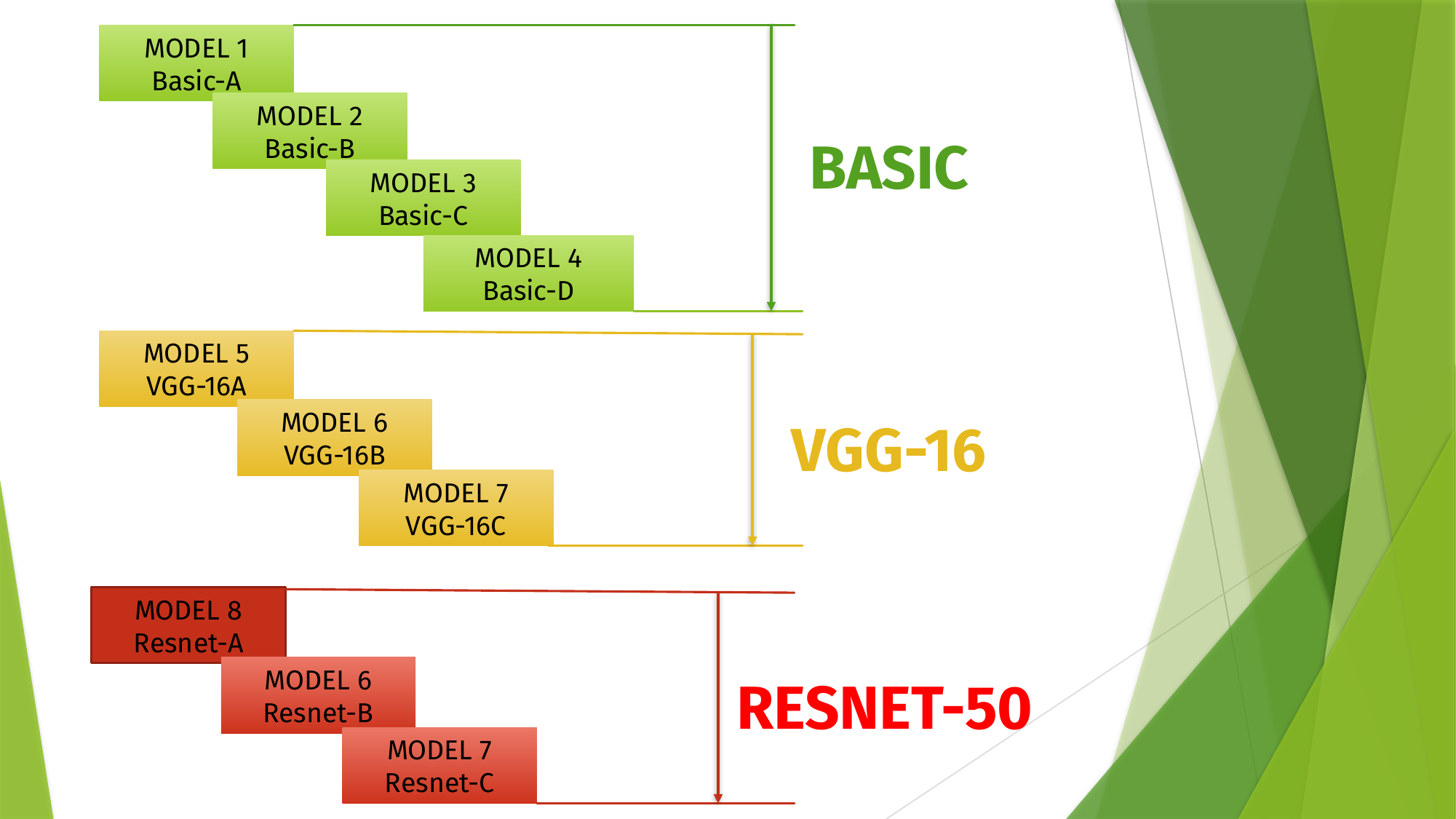

MODEL 1
Basic-A
MODEL 2
Basic-B
BASIC
MODEL 3
Basic-C
MODEL 4
Basic-D
MODEL 5
VGG-16A
MODEL 6
VGG-16B
VGG-16
MODEL 7
VGG-16C
MODEL 8
Resnet-A
MODEL 6
Resnet-B
RESNET-50
MODEL 7
Resnet-C